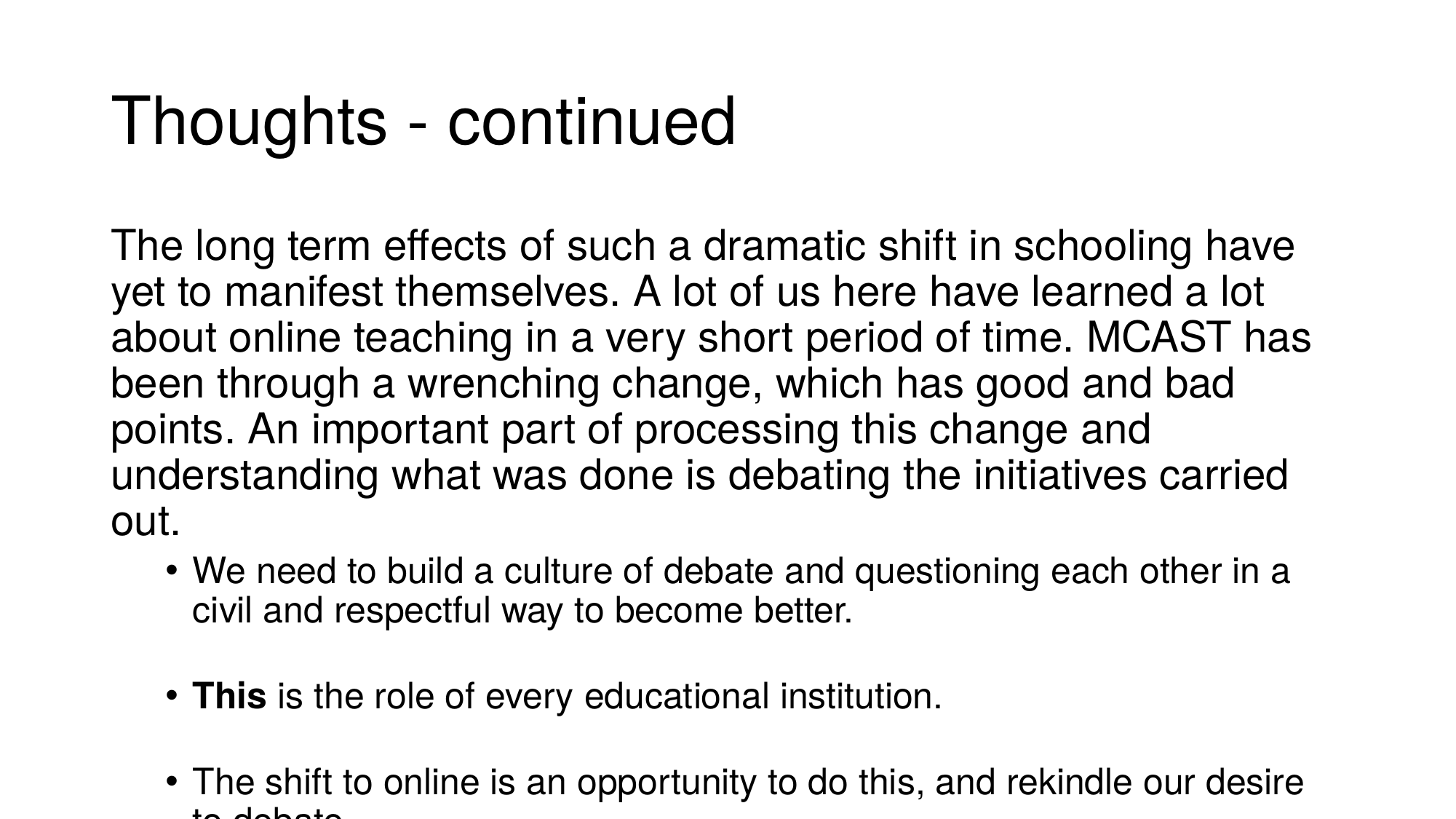

# Thoughts - continued
The long term effects of such a dramatic shift in schooling have yet to manifest themselves. A lot of us here have learned a lot about online teaching in a very short period of time. MCAST has been through a wrenching change, which has good and bad points. An important part of processing this change and understanding what was done is debating the initiatives carried out.
We need to build a culture of debate and questioning each other in a civil and respectful way to become better.
This is the role of every educational institution.
The shift to online is an opportunity to do this, and rekindle our desire to debate.